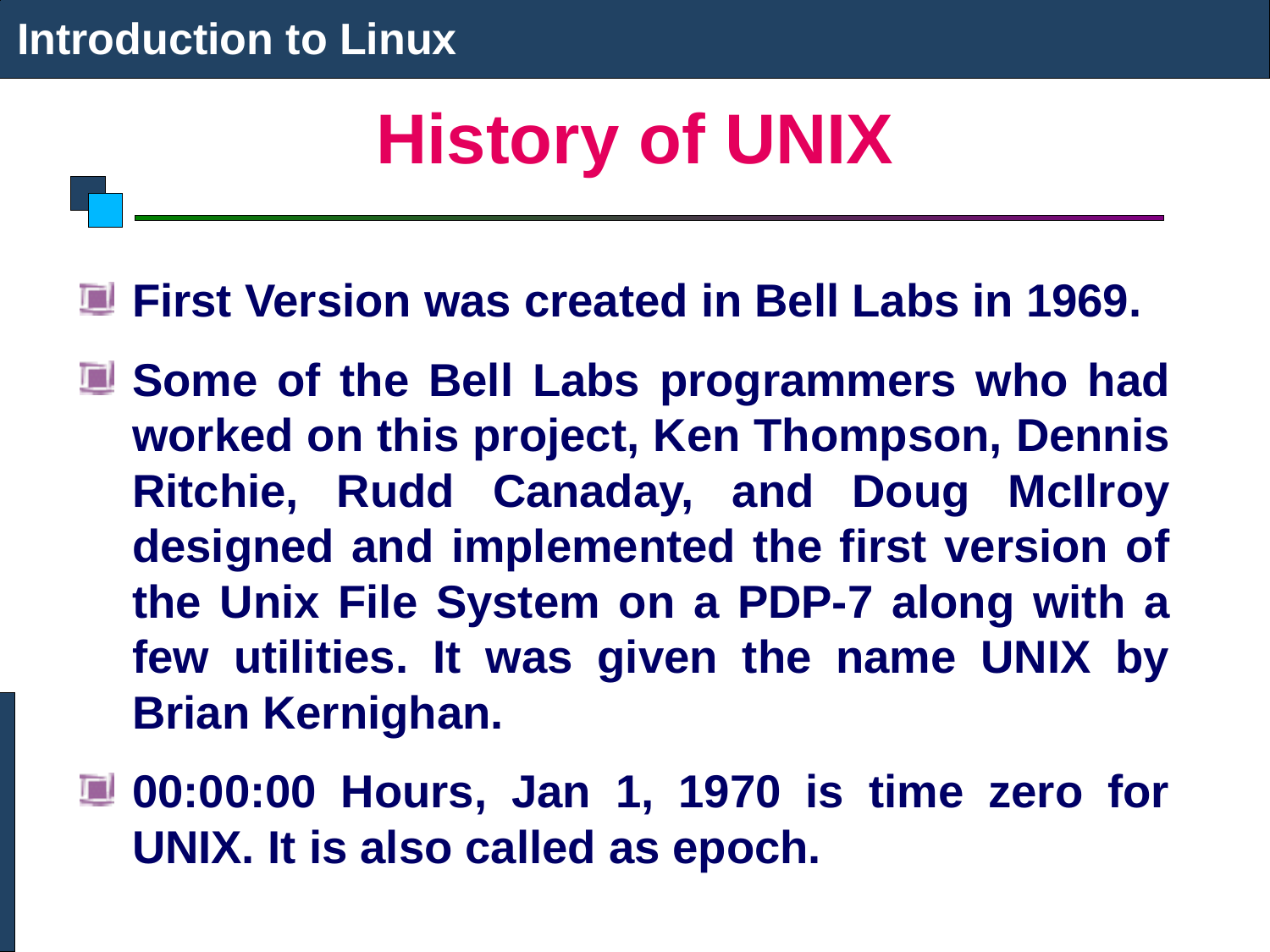

Introduction to Linux
# History of UNIX

First Version was created in Bell Labs in 1969.
Some of the Bell Labs programmers who had worked on this project, Ken Thompson, Dennis Ritchie, Rudd Canaday, and Doug McIlroy designed and implemented the first version of the Unix File System on a PDP-7 along with a few utilities. It was given the name UNIX by Brian Kernighan.
00:00:00 Hours, Jan 1, 1970 is time zero for UNIX. It is also called as epoch.